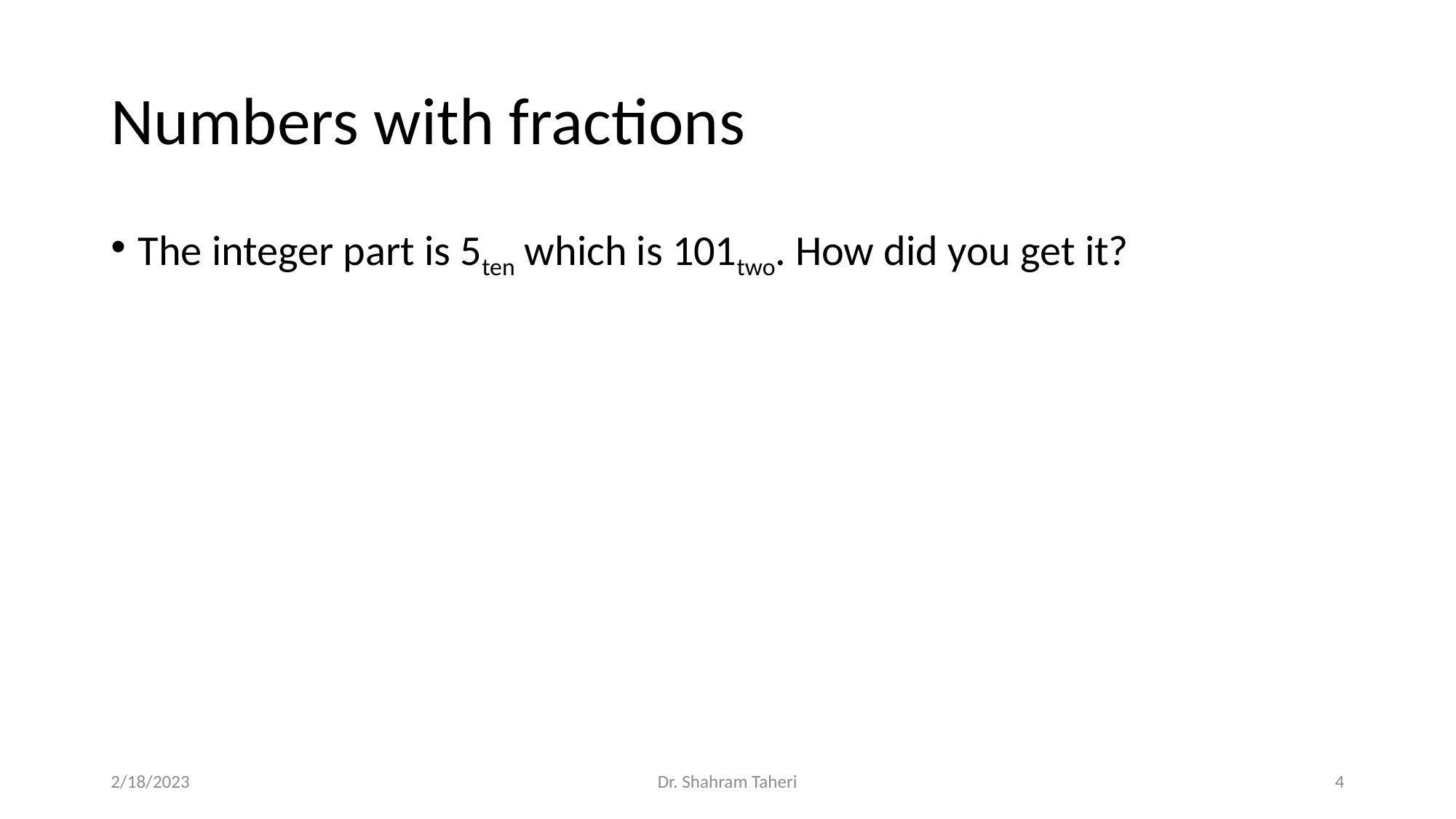

# Numbers with fractions
The integer part is 5ten which is 101two. How did you get it?

2/18/2023
Dr. Shahram Taheri
4